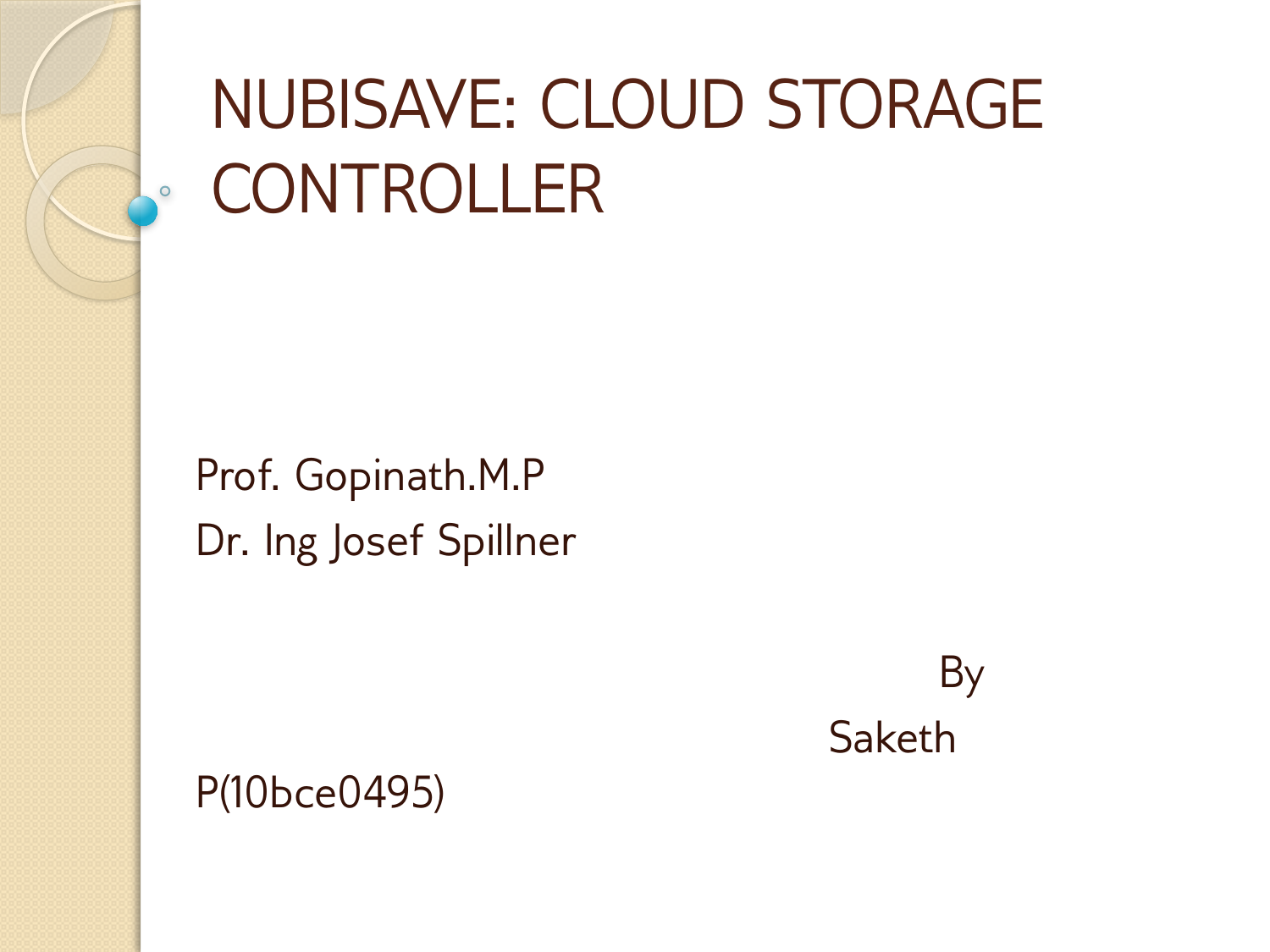

# NUBISAVE: CLOUD STORAGE CONTROLLER
Prof. Gopinath.M.P
Dr. Ing Josef Spillner

                                                      By
                                              Saketh P(10bce0495)